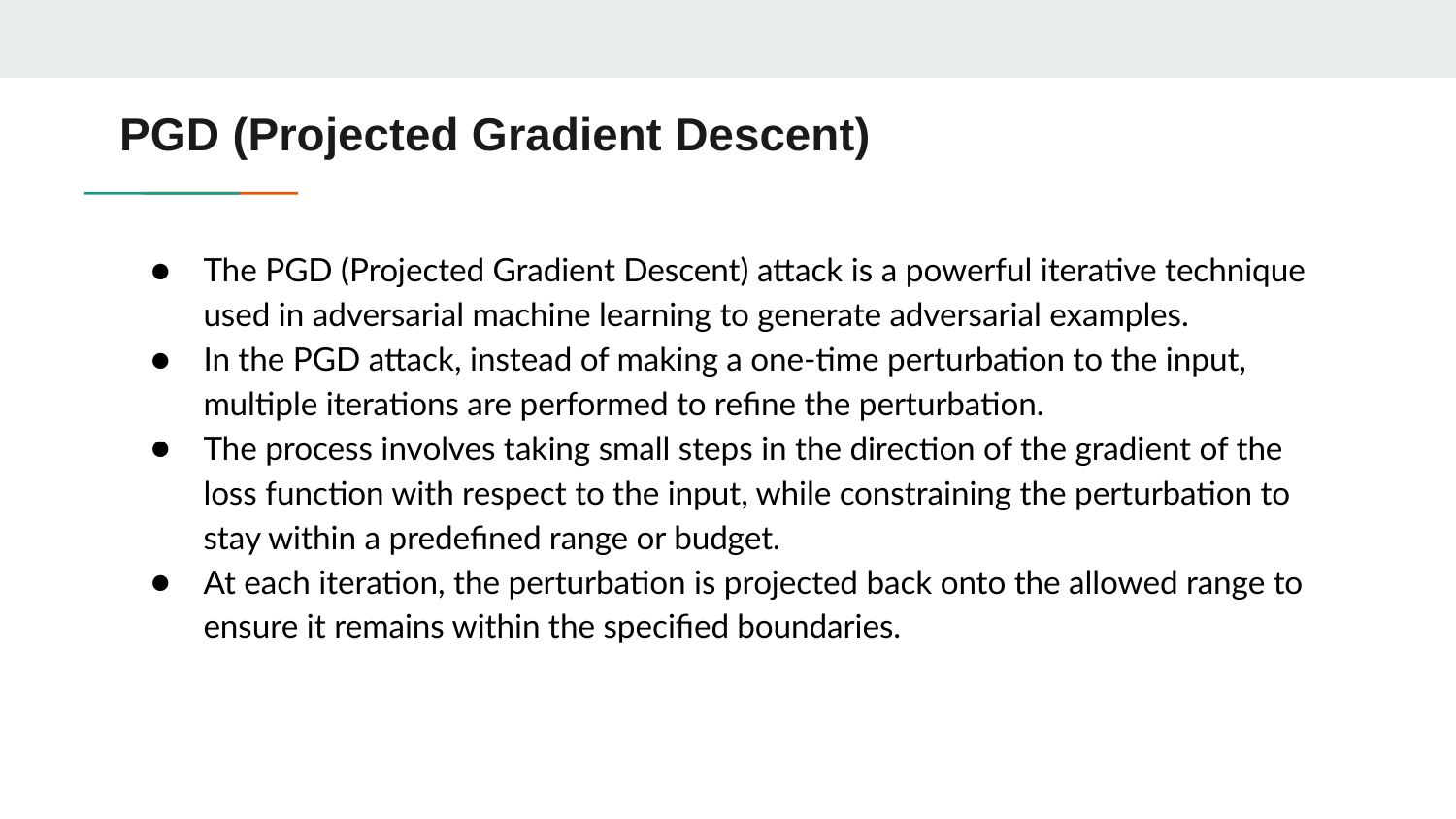

# PGD (Projected Gradient Descent)
The PGD (Projected Gradient Descent) attack is a powerful iterative technique used in adversarial machine learning to generate adversarial examples.
In the PGD attack, instead of making a one-time perturbation to the input, multiple iterations are performed to refine the perturbation.
The process involves taking small steps in the direction of the gradient of the loss function with respect to the input, while constraining the perturbation to stay within a predefined range or budget.
At each iteration, the perturbation is projected back onto the allowed range to ensure it remains within the specified boundaries.